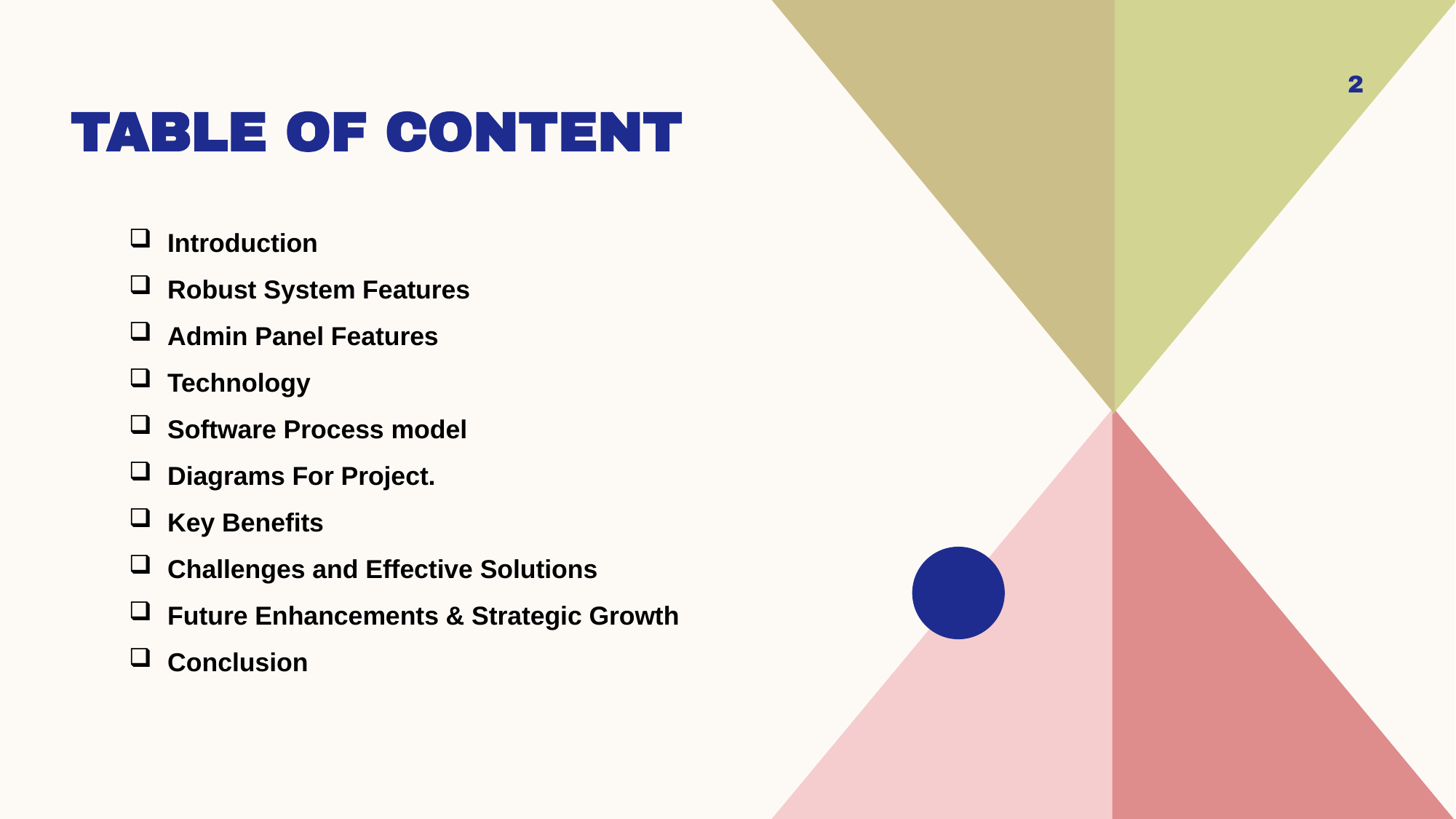

2
# Table of Content
Introduction
Robust System Features
Admin Panel Features
Technology
Software Process model
Diagrams For Project.
Key Benefits
Challenges and Effective Solutions
Future Enhancements & Strategic Growth
Conclusion